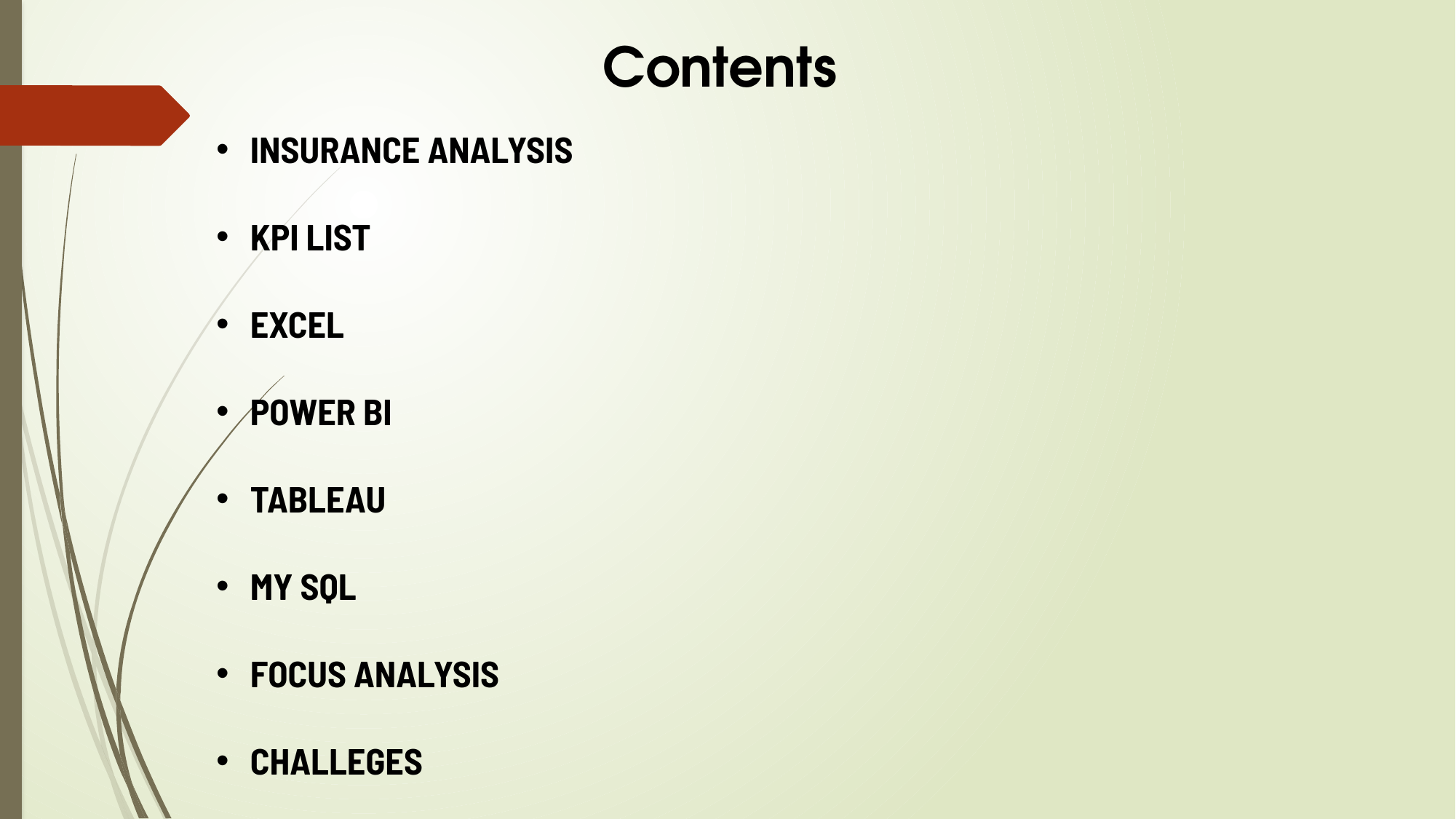

Contents
INSURANCE ANALYSIS

KPI LIST

EXCEL

POWER BI

TABLEAU

MY SQL

FOCUS ANALYSIS

CHALLEGES